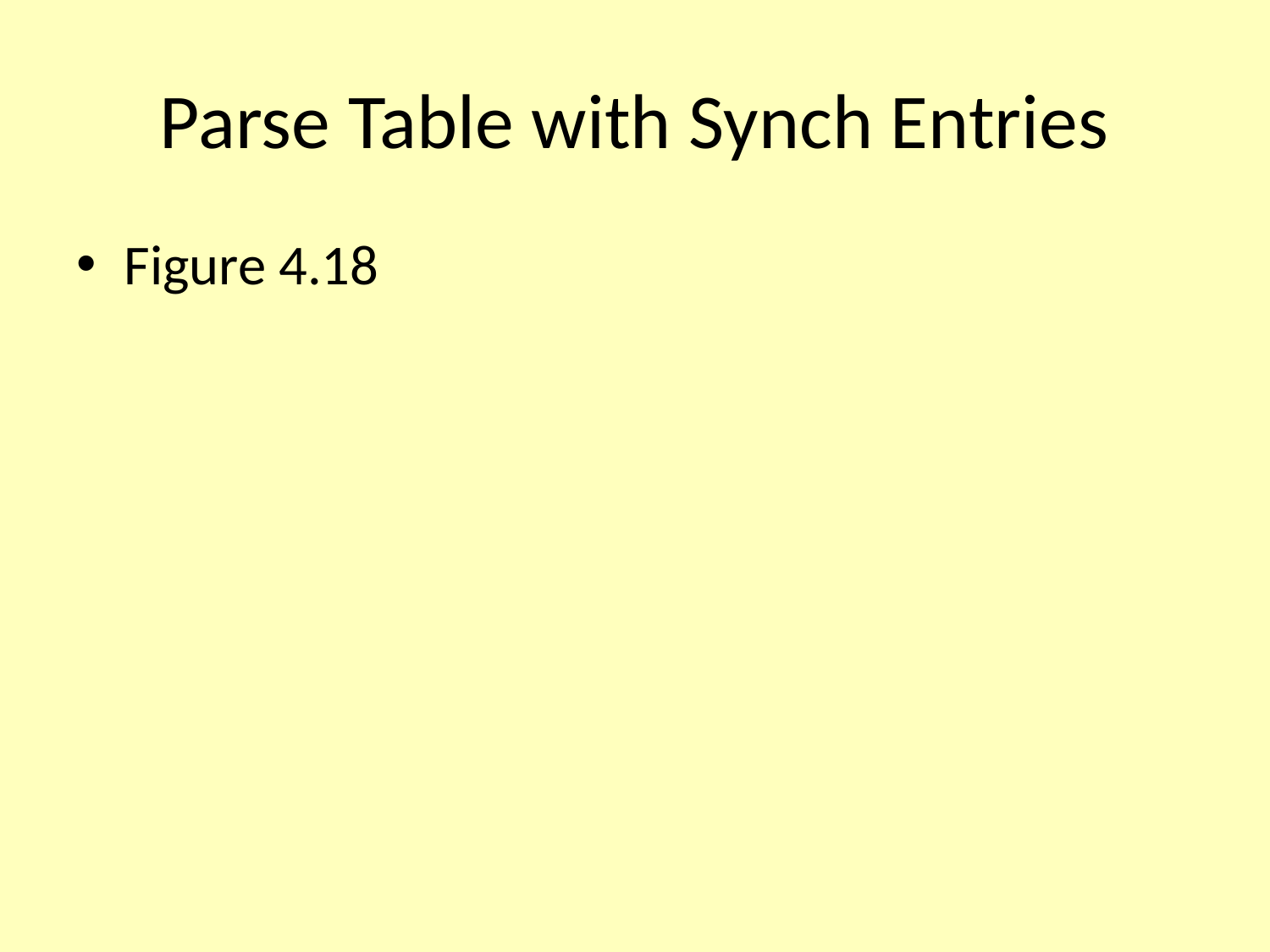

# Parse Table with Synch Entries
Figure 4.18